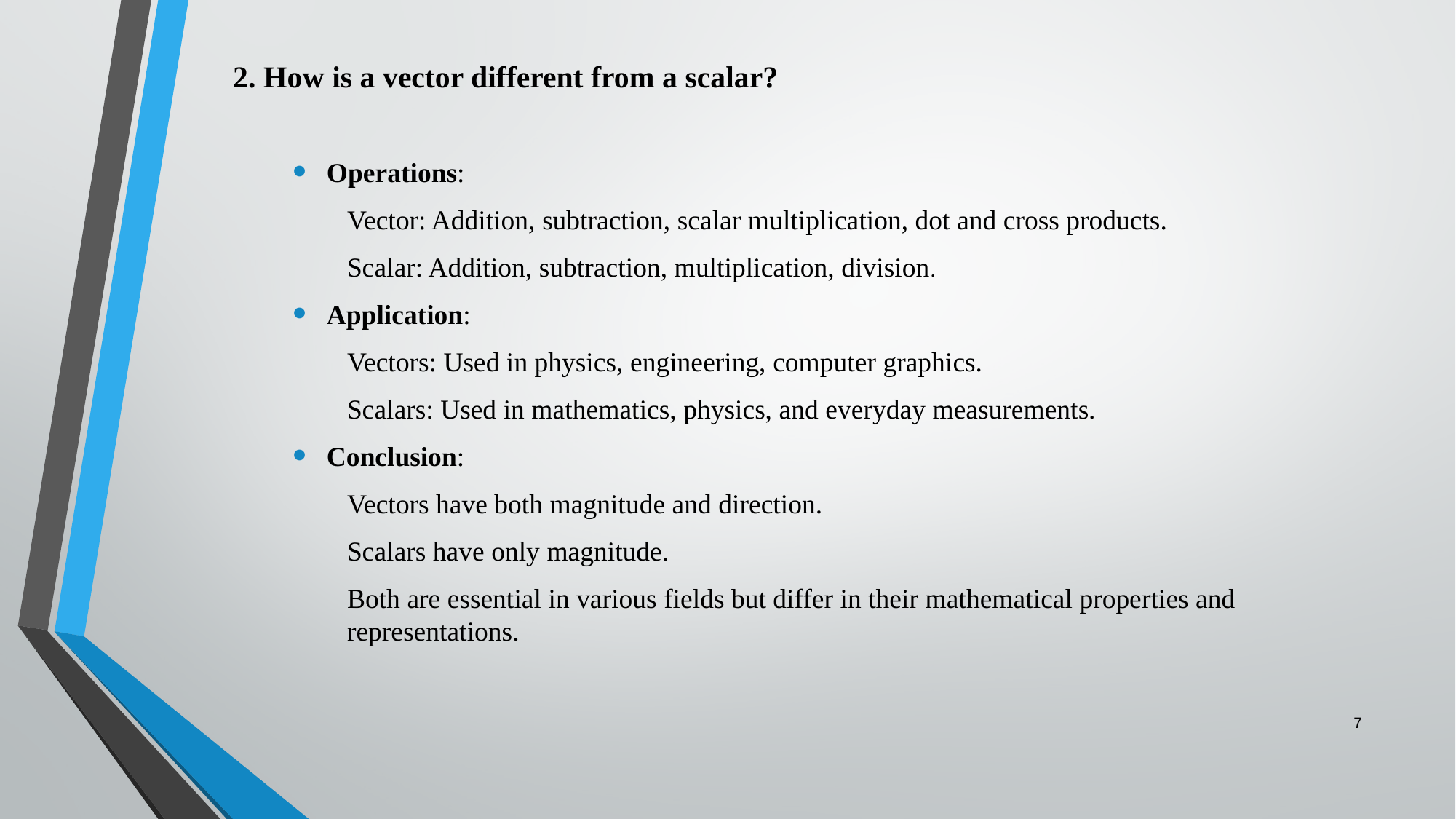

# 2. How is a vector different from a scalar?
Operations:
Vector: Addition, subtraction, scalar multiplication, dot and cross products.
Scalar: Addition, subtraction, multiplication, division.
Application:
Vectors: Used in physics, engineering, computer graphics.
Scalars: Used in mathematics, physics, and everyday measurements.
Conclusion:
Vectors have both magnitude and direction.
Scalars have only magnitude.
Both are essential in various fields but differ in their mathematical properties and representations.

7